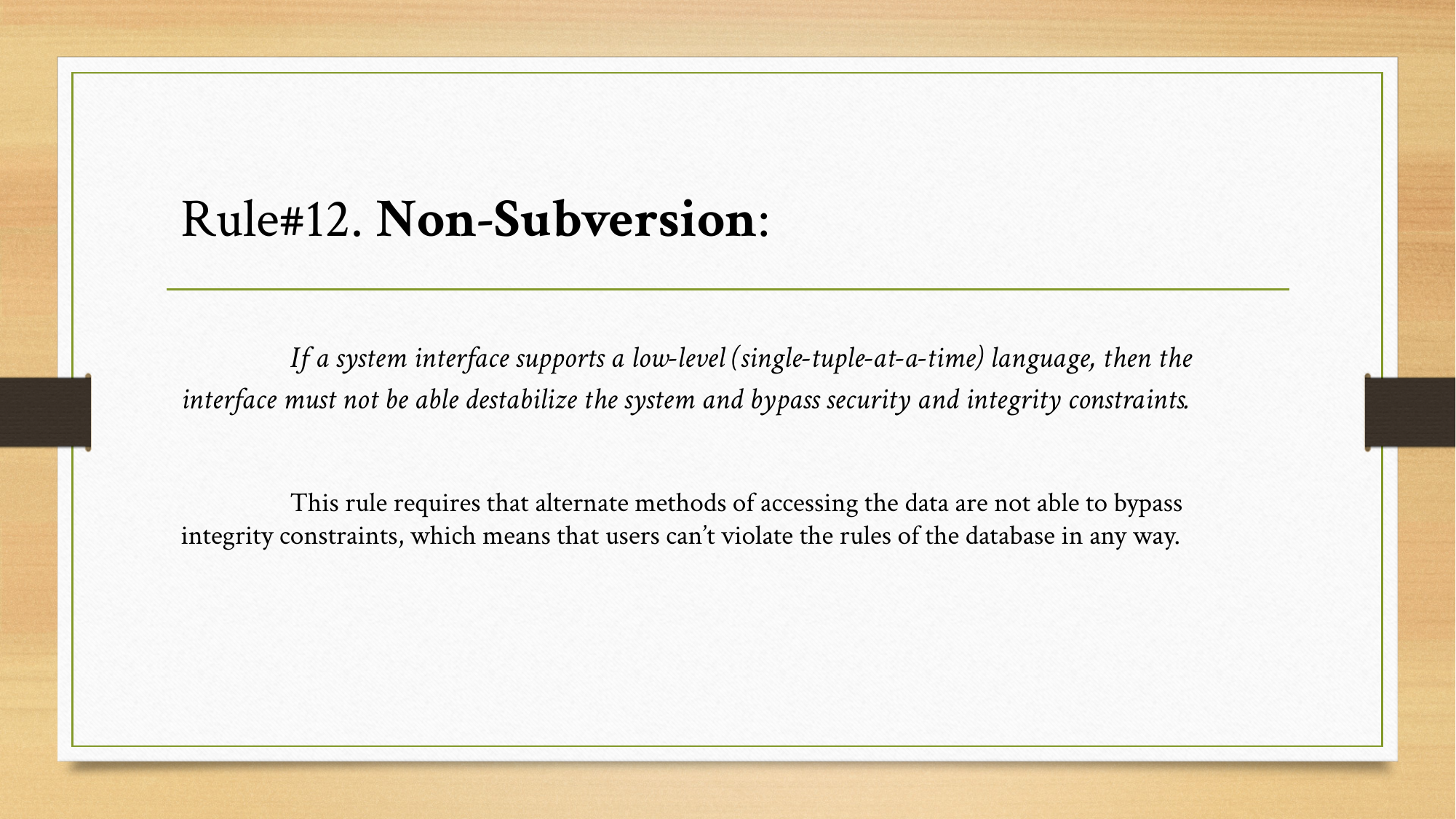

Rule#12. Non-Subversion:

	If a system interface supports a low-level (single-tuple-at-a-time) language, then the interface must not be able destabilize the system and bypass security and integrity constraints.

	This rule requires that alternate methods of accessing the data are not able to bypass integrity constraints, which means that users can’t violate the rules of the database in any way.